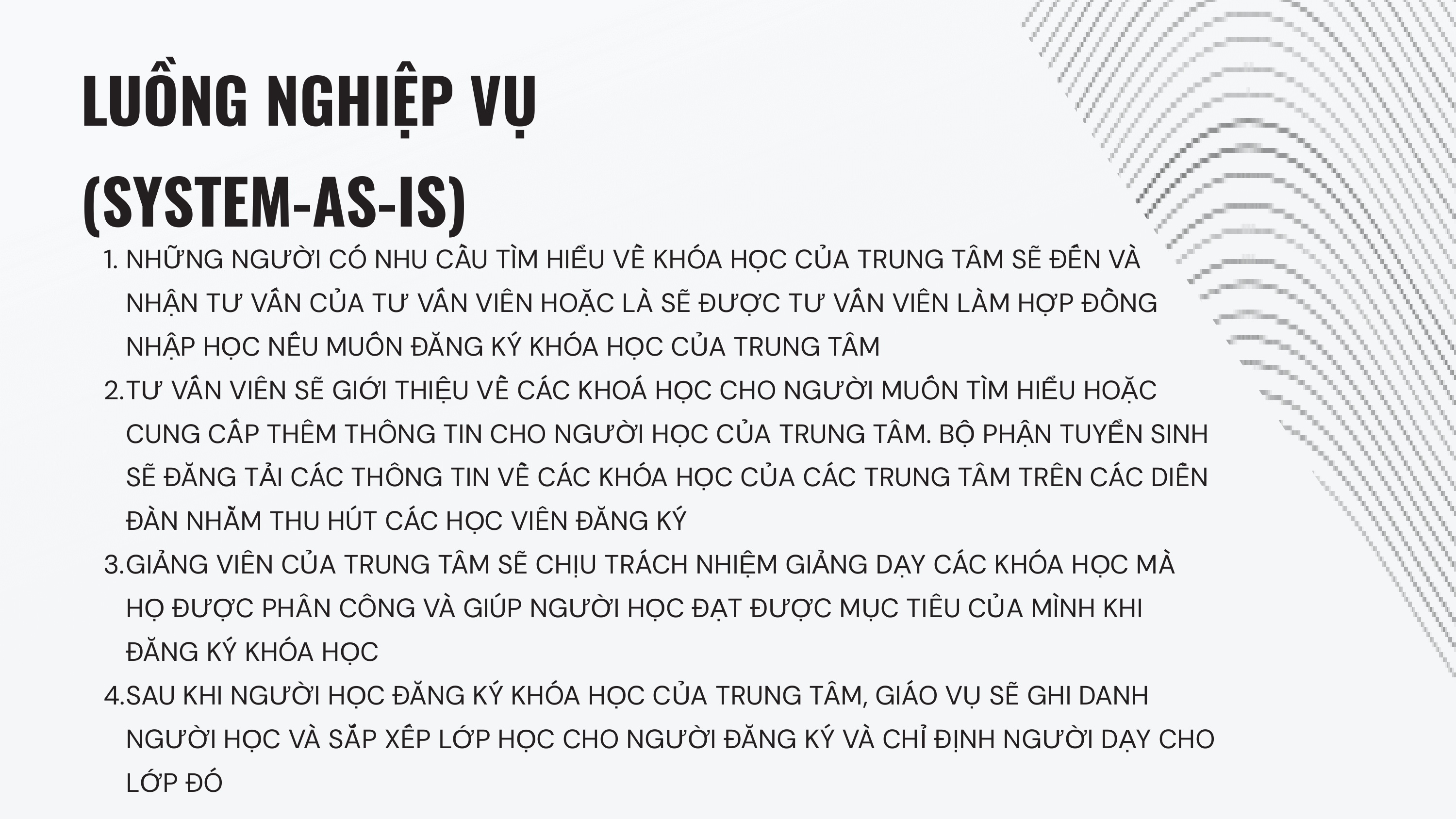

LUỒNG NGHIỆP VỤ (SYSTEM-AS-IS)

NHỮNG NGƯỜI CÓ NHU CẦU TÌM HIỂU VỀ KHÓA HỌC CỦA TRUNG TÂM SẼ ĐẾN VÀ NHẬN TƯ VẤN CỦA TƯ VẤN VIÊN HOẶC LÀ SẼ ĐƯỢC TƯ VẤN VIÊN LÀM HỢP ĐỒNG NHẬP HỌC NẾU MUỐN ĐĂNG KÝ KHÓA HỌC CỦA TRUNG TÂM
TƯ VẤN VIÊN SẼ GIỚI THIỆU VỀ CÁC KHOÁ HỌC CHO NGƯỜI MUỐN TÌM HIỂU HOẶC CUNG CẤP THÊM THÔNG TIN CHO NGƯỜI HỌC CỦA TRUNG TÂM. BỘ PHẬN TUYỂN SINH SẼ ĐĂNG TẢI CÁC THÔNG TIN VỀ CÁC KHÓA HỌC CỦA CÁC TRUNG TÂM TRÊN CÁC DIỄN ĐÀN NHẰM THU HÚT CÁC HỌC VIÊN ĐĂNG KÝ
GIẢNG VIÊN CỦA TRUNG TÂM SẼ CHỊU TRÁCH NHIỆM GIẢNG DẠY CÁC KHÓA HỌC MÀ HỌ ĐƯỢC PHÂN CÔNG VÀ GIÚP NGƯỜI HỌC ĐẠT ĐƯỢC MỤC TIÊU CỦA MÌNH KHI ĐĂNG KÝ KHÓA HỌC
SAU KHI NGƯỜI HỌC ĐĂNG KÝ KHÓA HỌC CỦA TRUNG TÂM, GIÁO VỤ SẼ GHI DANH NGƯỜI HỌC VÀ SẮP XẾP LỚP HỌC CHO NGƯỜI ĐĂNG KÝ VÀ CHỈ ĐỊNH NGƯỜI DẠY CHO LỚP ĐÓ